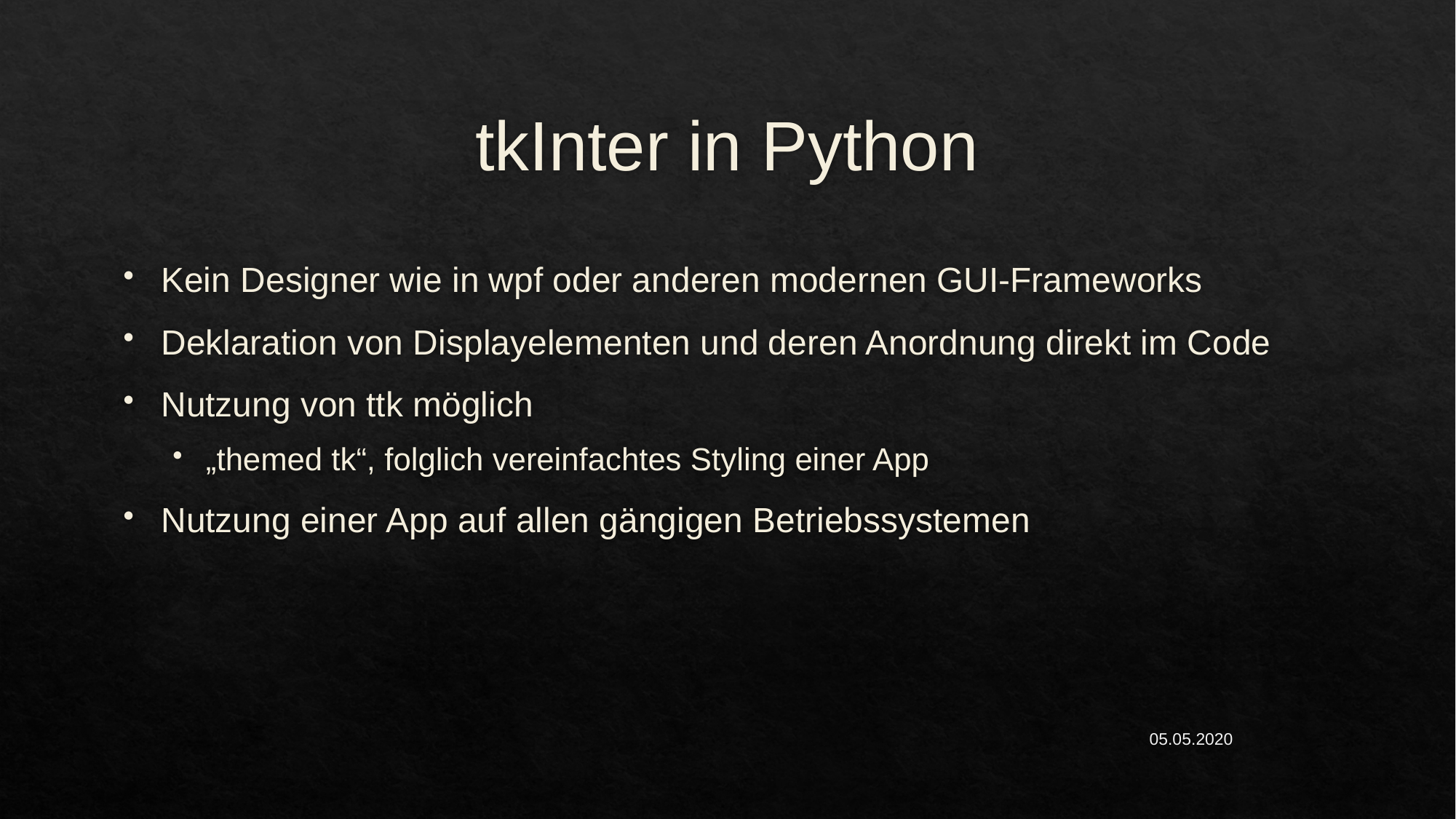

# tkInter in Python
Kein Designer wie in wpf oder anderen modernen GUI-Frameworks
Deklaration von Displayelementen und deren Anordnung direkt im Code
Nutzung von ttk möglich
„themed tk“, folglich vereinfachtes Styling einer App
Nutzung einer App auf allen gängigen Betriebssystemen
05.05.2020